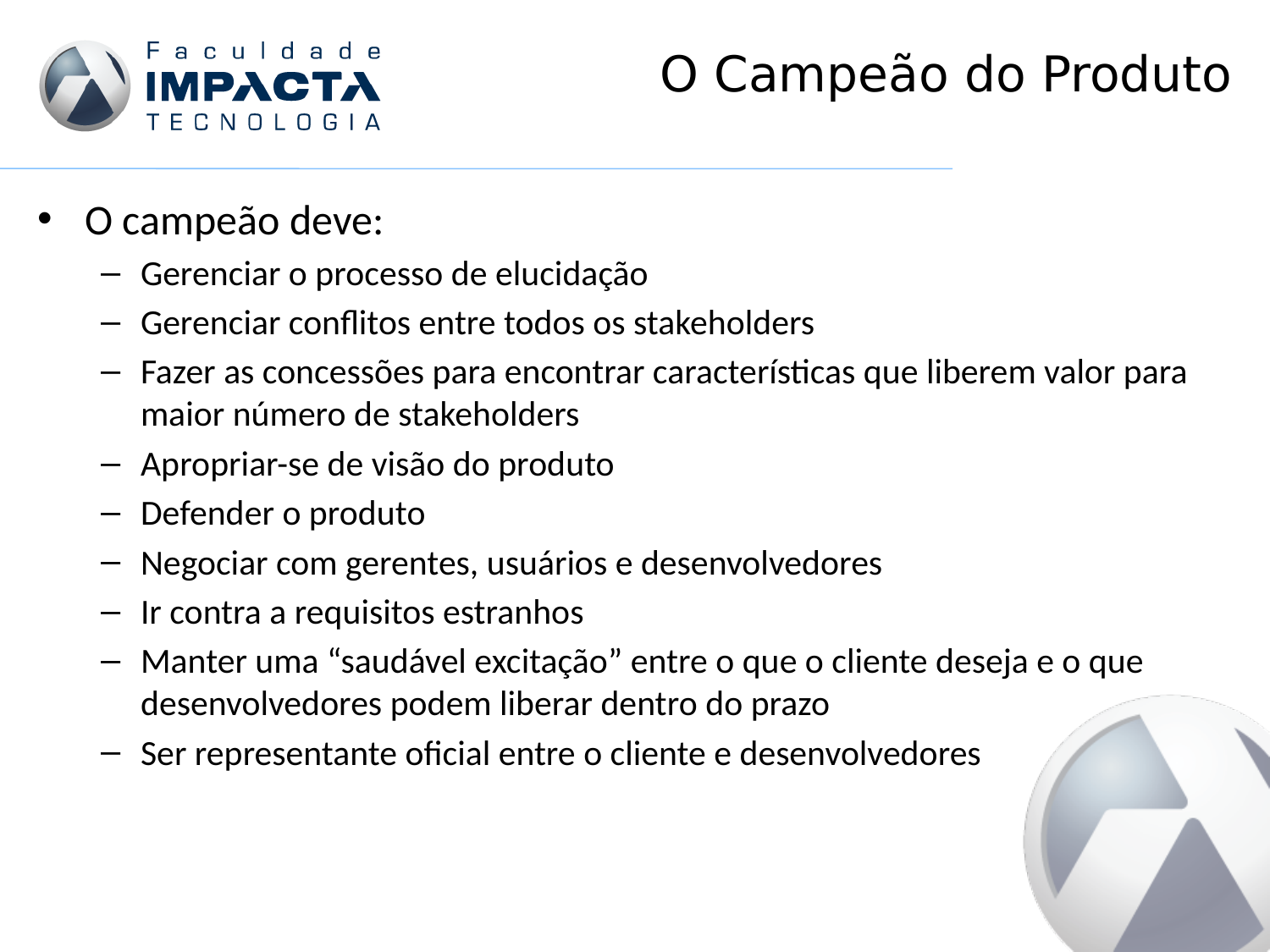

# O Campeão do Produto
O campeão deve:
Gerenciar o processo de elucidação
Gerenciar conflitos entre todos os stakeholders
Fazer as concessões para encontrar características que liberem valor para maior número de stakeholders
Apropriar-se de visão do produto
Defender o produto
Negociar com gerentes, usuários e desenvolvedores
Ir contra a requisitos estranhos
Manter uma “saudável excitação” entre o que o cliente deseja e o que desenvolvedores podem liberar dentro do prazo
Ser representante oficial entre o cliente e desenvolvedores